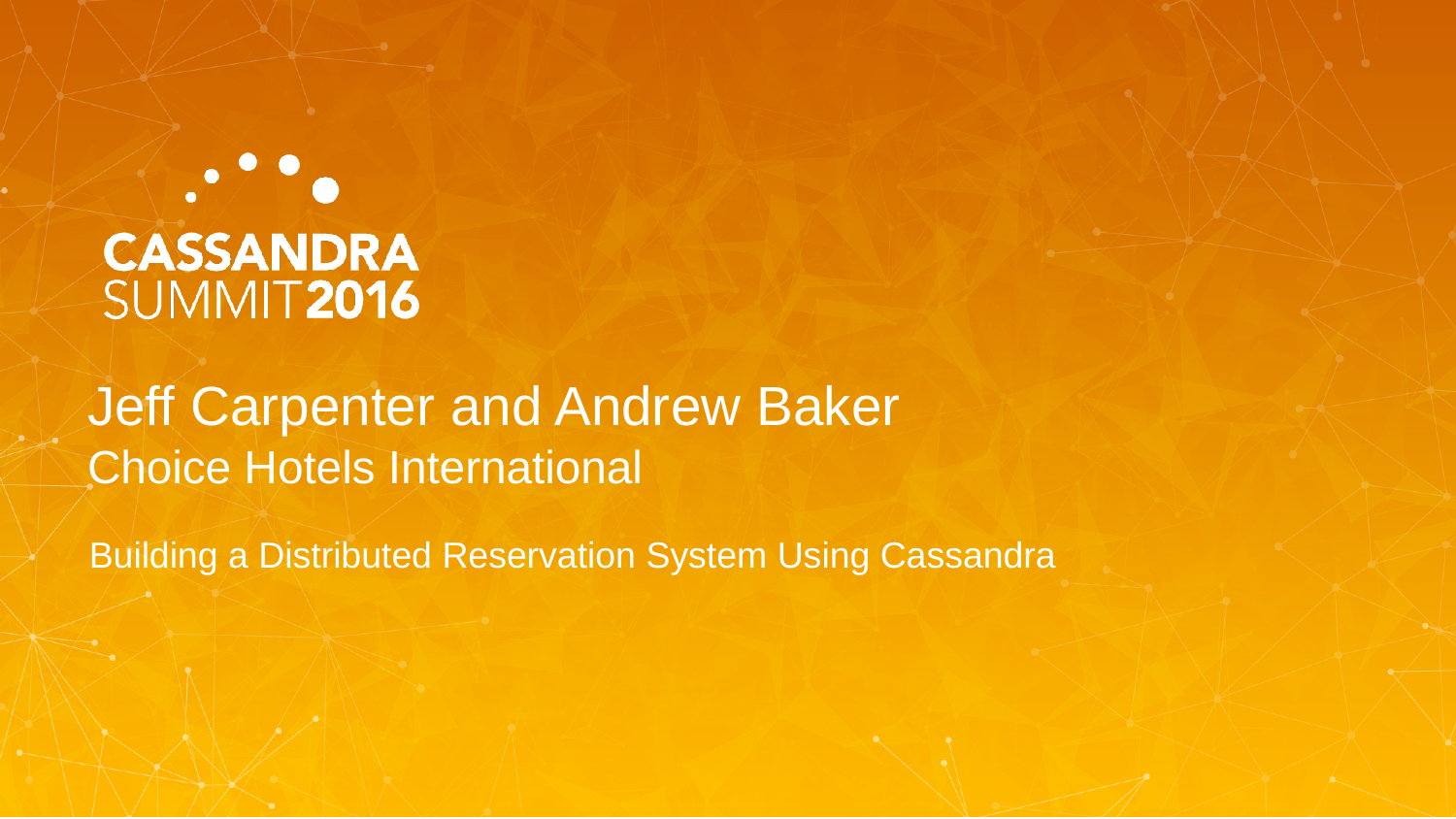

# Jeff Carpenter and Andrew Baker Choice Hotels International
Building a Distributed Reservation System Using Cassandra